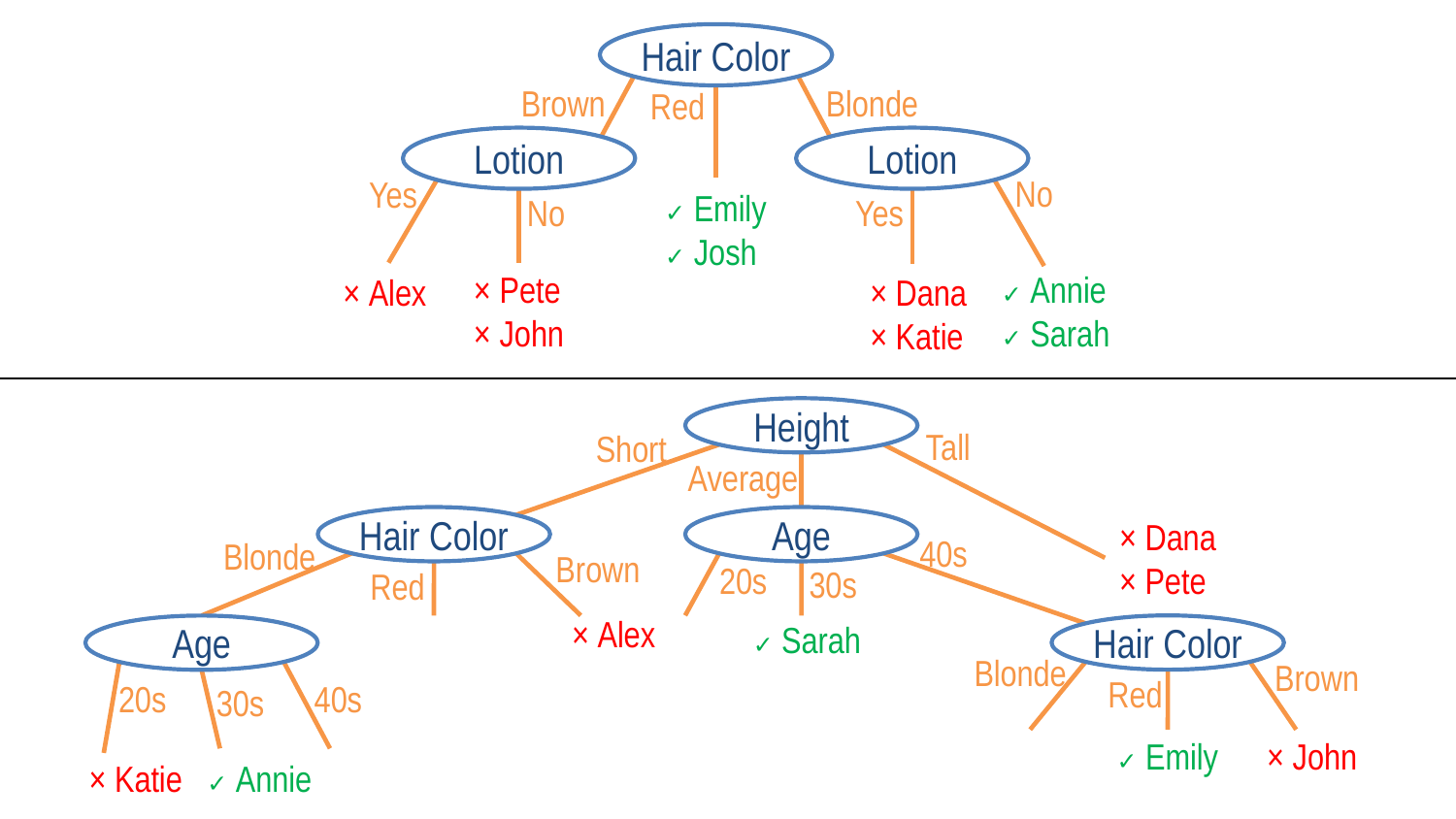

Hair Color
Brown
Blonde
Red
Lotion
Lotion
No
Yes
✓ Emily
✓ Josh
No
Yes
✓ Annie
✓ Sarah
× Pete
× John
× Dana
× Katie
× Alex
Height
Tall
Short
Average
Hair Color
Age
× Dana
× Pete
40s
Blonde
Brown
20s
30s
Red
× Alex
✓ Sarah
Hair Color
Age
Blonde
Brown
Red
20s
40s
30s
✓ Emily
× John
× Katie
✓ Annie